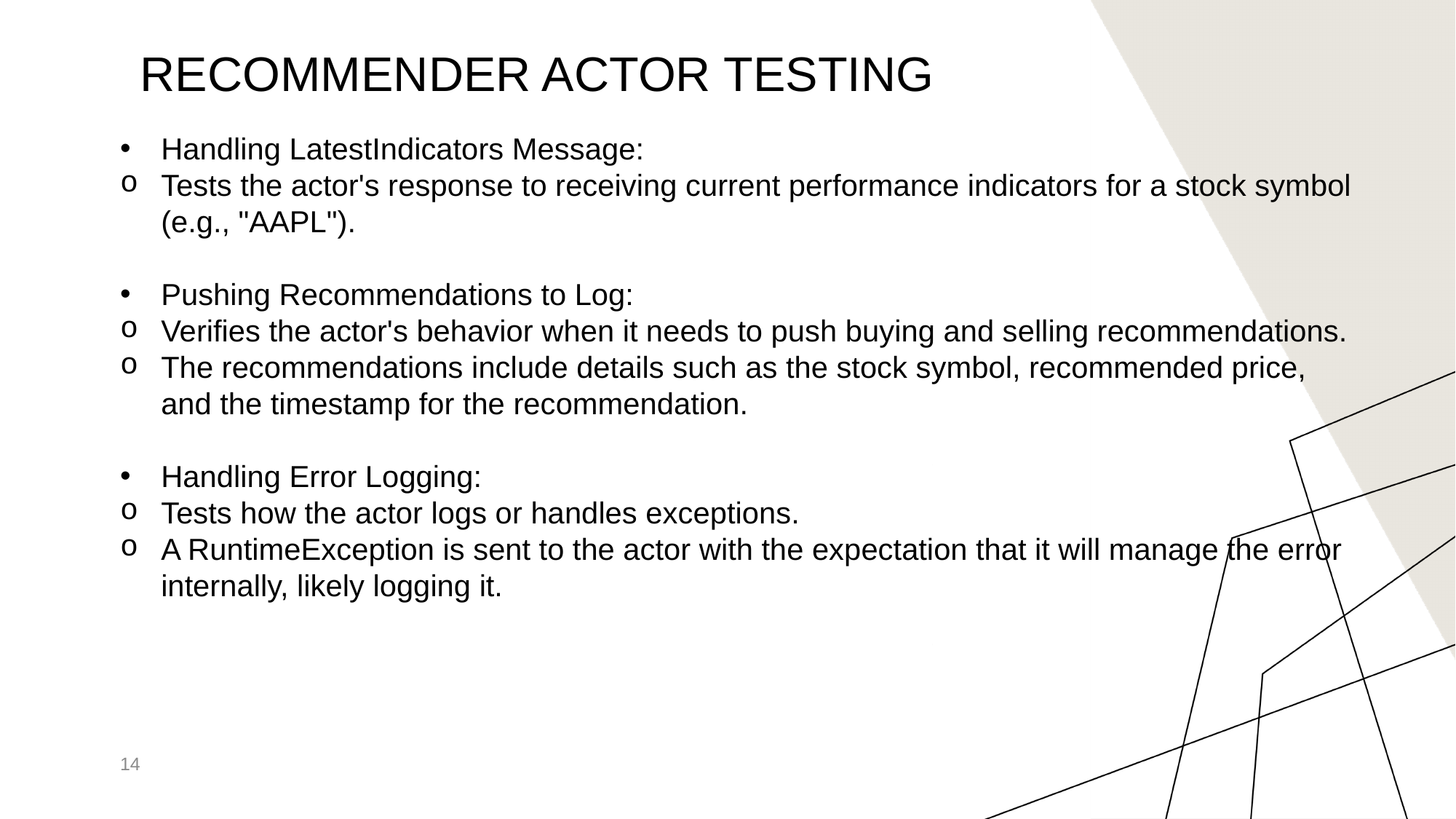

# Recommender Actor Testing

Handling LatestIndicators Message:
Tests the actor's response to receiving current performance indicators for a stock symbol (e.g., "AAPL").

Pushing Recommendations to Log:
Verifies the actor's behavior when it needs to push buying and selling recommendations.
The recommendations include details such as the stock symbol, recommended price, and the timestamp for the recommendation.

Handling Error Logging:
Tests how the actor logs or handles exceptions.
A RuntimeException is sent to the actor with the expectation that it will manage the error internally, likely logging it.

14